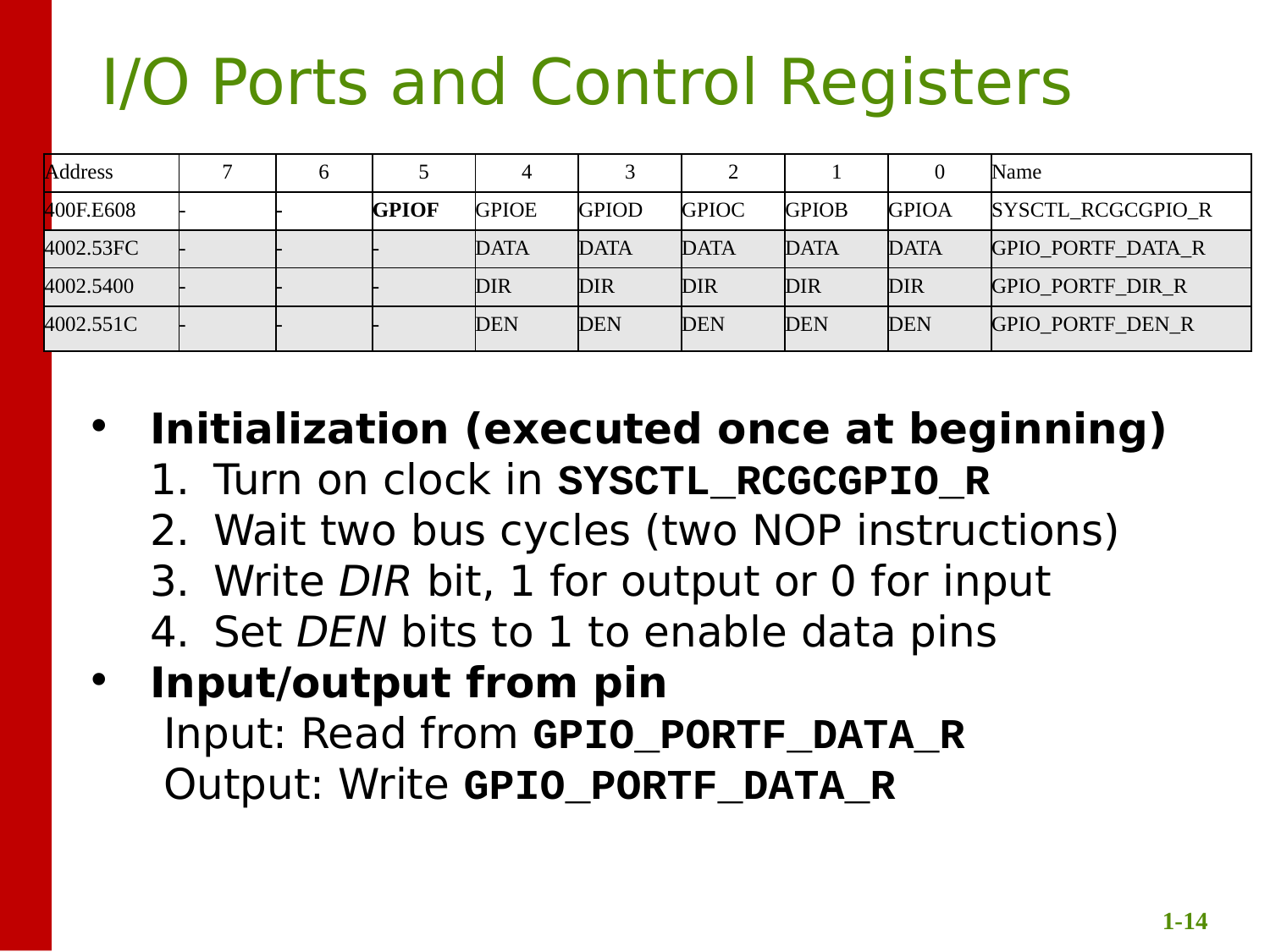

# I/O Ports and Control Registers
| Address | 7 | 6 | 5 | 4 | 3 | 2 | 1 | 0 | Name |
| --- | --- | --- | --- | --- | --- | --- | --- | --- | --- |
| 400F.E608 | - | - | GPIOF | GPIOE | GPIOD | GPIOC | GPIOB | GPIOA | SYSCTL\_RCGCGPIO\_R |
| 4002.53FC | - | - | - | DATA | DATA | DATA | DATA | DATA | GPIO\_PORTF\_DATA\_R |
| 4002.5400 | - | - | - | DIR | DIR | DIR | DIR | DIR | GPIO\_PORTF\_DIR\_R |
| 4002.551C | - | - | - | DEN | DEN | DEN | DEN | DEN | GPIO\_PORTF\_DEN\_R |
Initialization (executed once at beginning)
Turn on clock in SYSCTL_RCGCGPIO_R
Wait two bus cycles (two NOP instructions)
Write DIR bit, 1 for output or 0 for input
Set DEN bits to 1 to enable data pins
Input/output from pin
 Input: Read from GPIO_PORTF_DATA_R
 Output: Write GPIO_PORTF_DATA_R